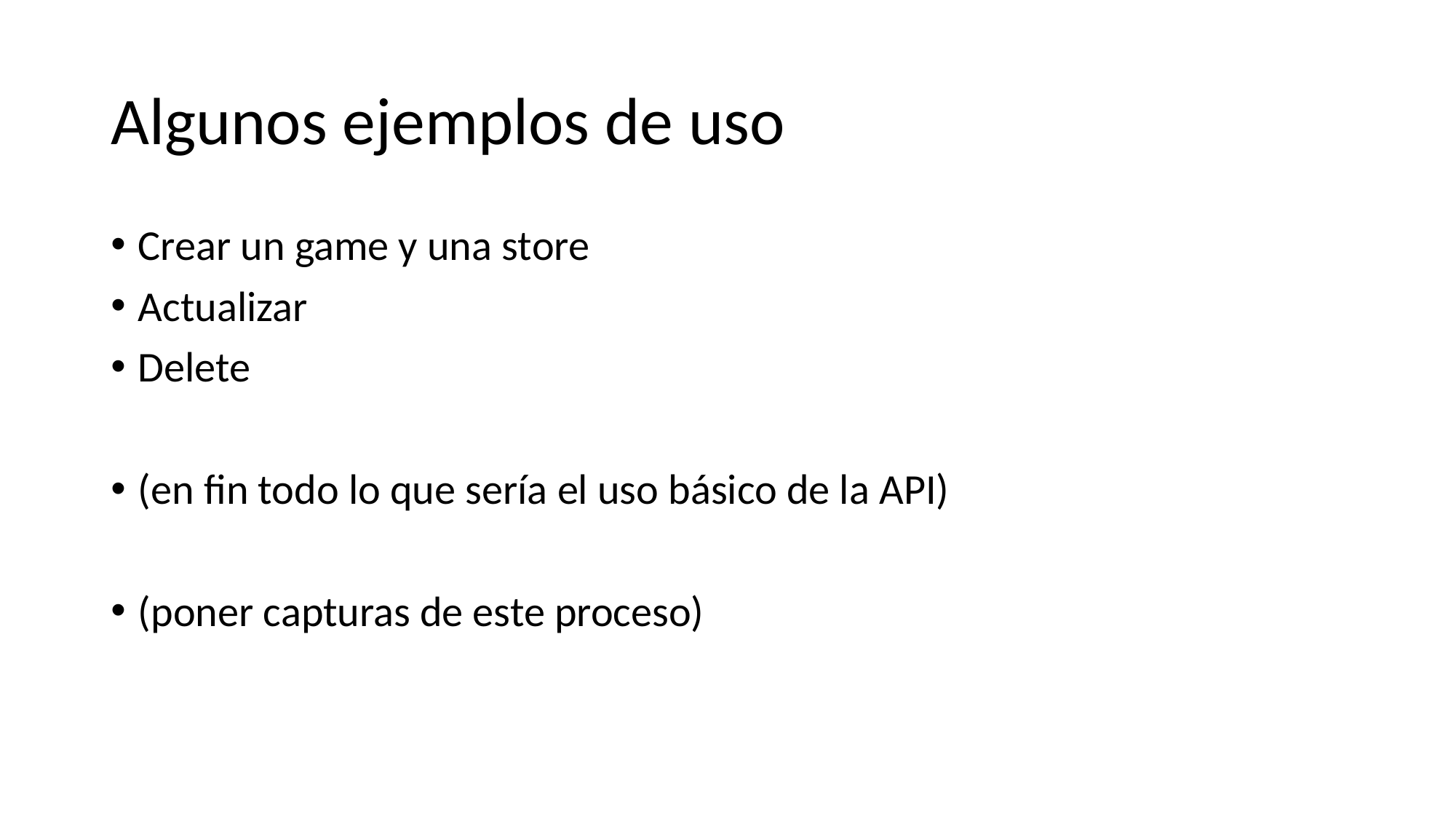

# Algunos ejemplos de uso
Crear un game y una store
Actualizar
Delete

(en fin todo lo que sería el uso básico de la API)

(poner capturas de este proceso)